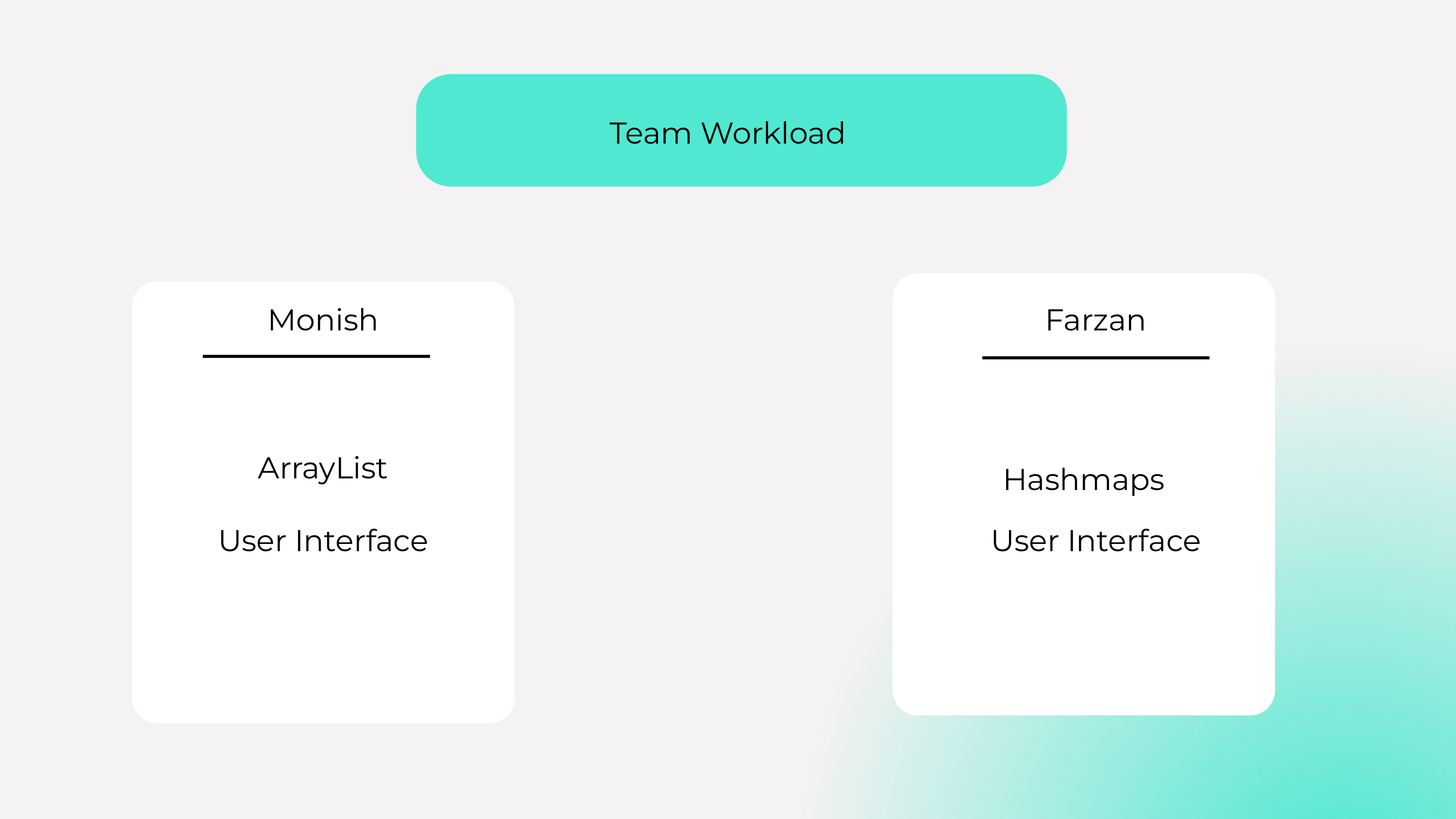

Team Workload

Monish
Farzan

ArrayList
Hashmaps
User Interface
User Interface